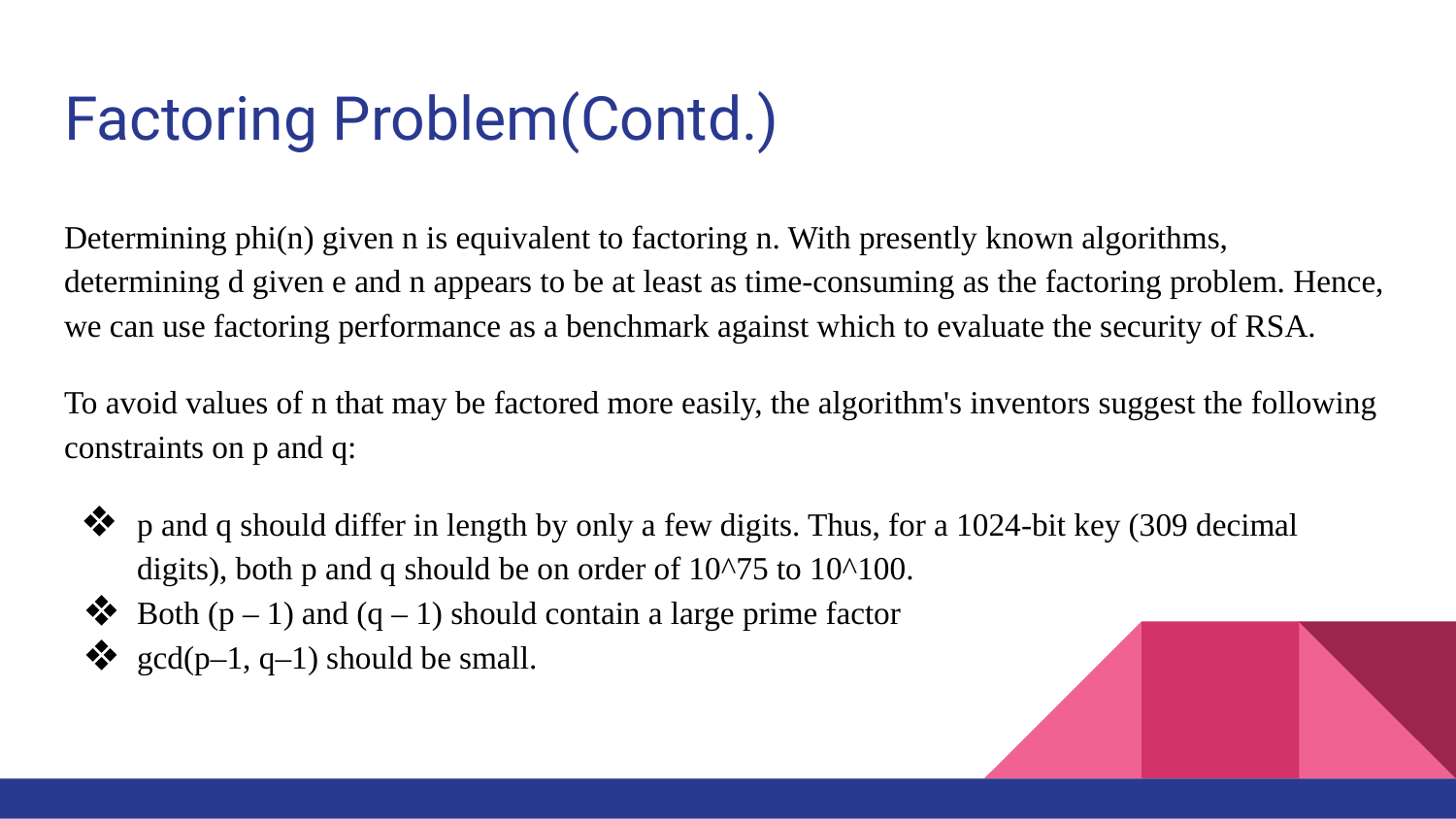

# Factoring Problem(Contd.)
Determining phi(n) given n is equivalent to factoring n. With presently known algorithms, determining d given e and n appears to be at least as time-consuming as the factoring problem. Hence, we can use factoring performance as a benchmark against which to evaluate the security of RSA.
To avoid values of n that may be factored more easily, the algorithm's inventors suggest the following constraints on p and q:
p and q should differ in length by only a few digits. Thus, for a 1024-bit key (309 decimal digits), both p and q should be on order of 10^75 to 10^100.
Both (p – 1) and (q – 1) should contain a large prime factor
gcd(p–1, q–1) should be small.